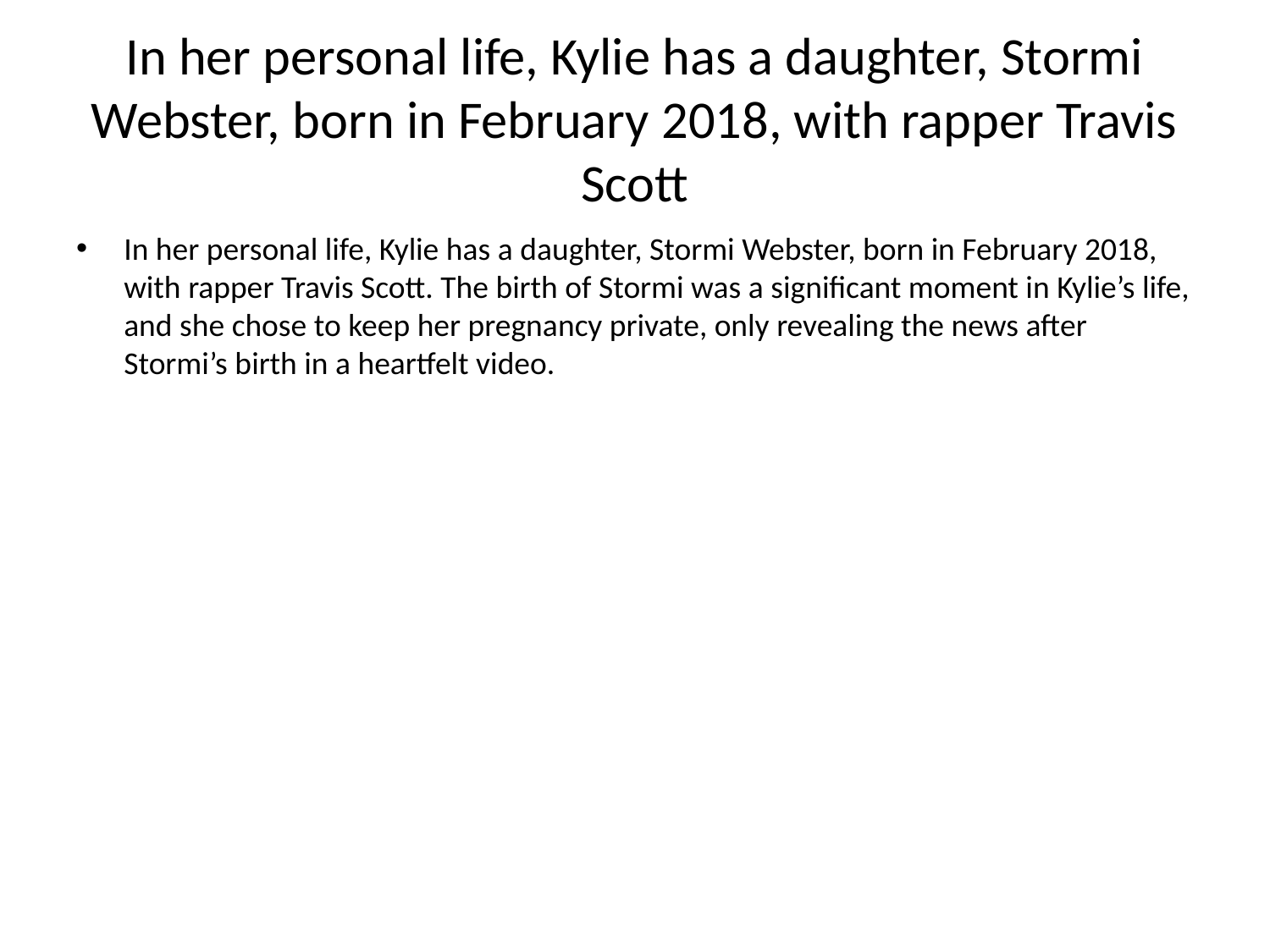

# In her personal life, Kylie has a daughter, Stormi Webster, born in February 2018, with rapper Travis Scott
In her personal life, Kylie has a daughter, Stormi Webster, born in February 2018, with rapper Travis Scott. The birth of Stormi was a significant moment in Kylie’s life, and she chose to keep her pregnancy private, only revealing the news after Stormi’s birth in a heartfelt video.